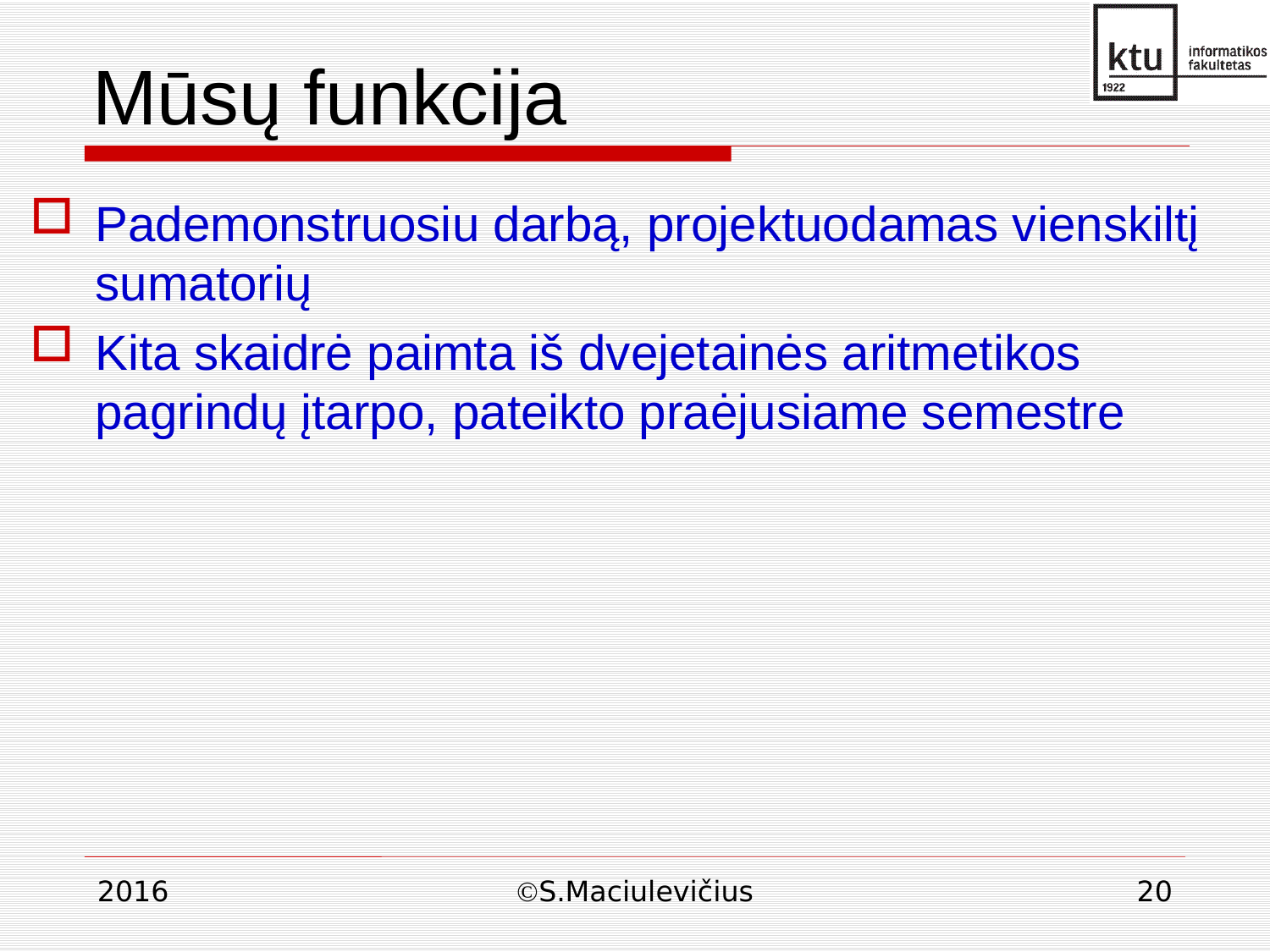

Mūsų funkcija
Pademonstruosiu darbą, projektuodamas vienskiltį sumatorių
Kita skaidrė paimta iš dvejetainės aritmetikos pagrindų įtarpo, pateikto praėjusiame semestre
2016
©S.Maciulevičius
20